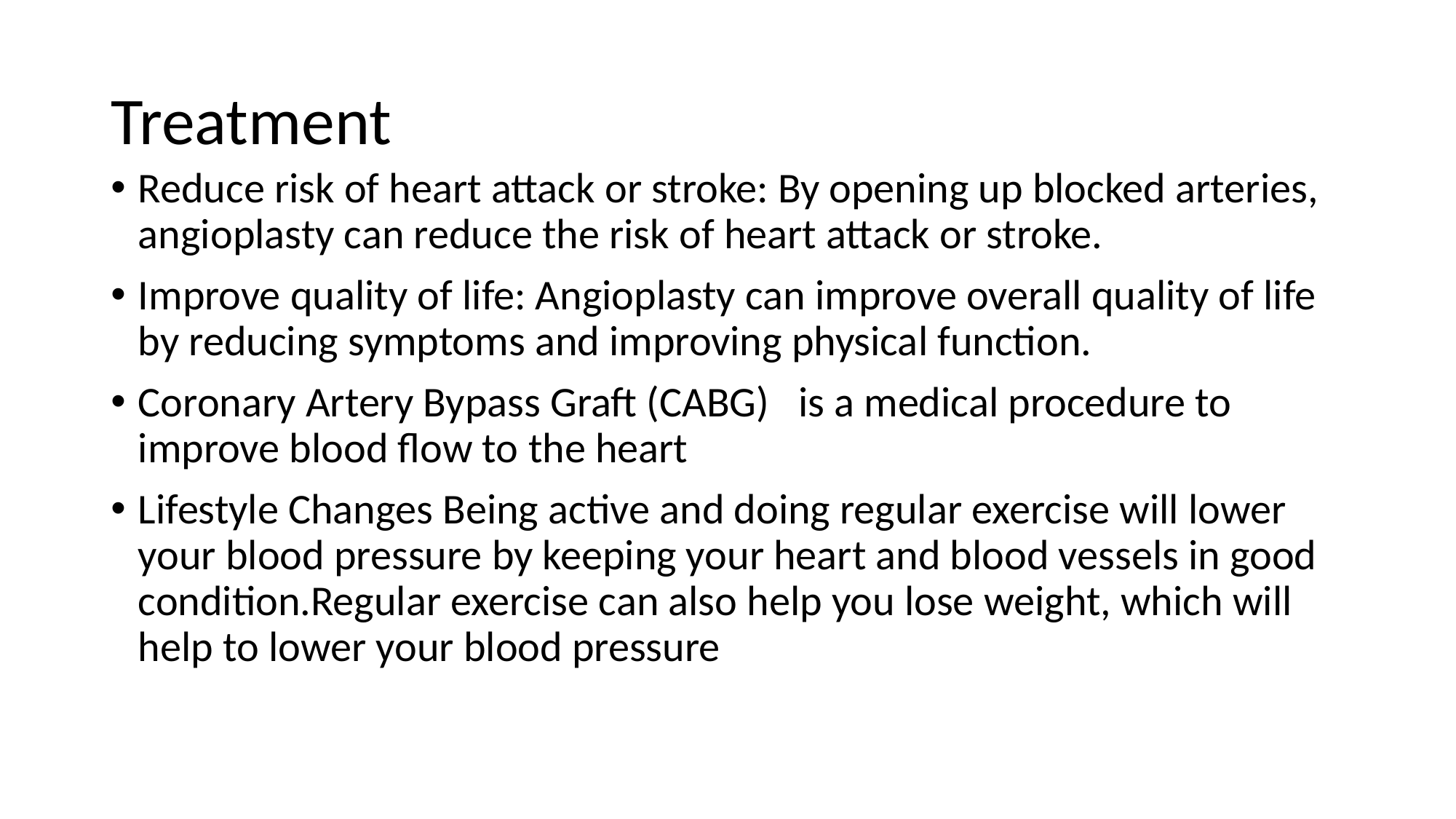

# Treatment
Reduce risk of heart attack or stroke: By opening up blocked arteries, angioplasty can reduce the risk of heart attack or stroke.
Improve quality of life: Angioplasty can improve overall quality of life by reducing symptoms and improving physical function.
Coronary Artery Bypass Graft (CABG)   is a medical procedure to improve blood flow to the heart
Lifestyle Changes Being active and doing regular exercise will lower your blood pressure by keeping your heart and blood vessels in good condition.Regular exercise can also help you lose weight, which will help to lower your blood pressure